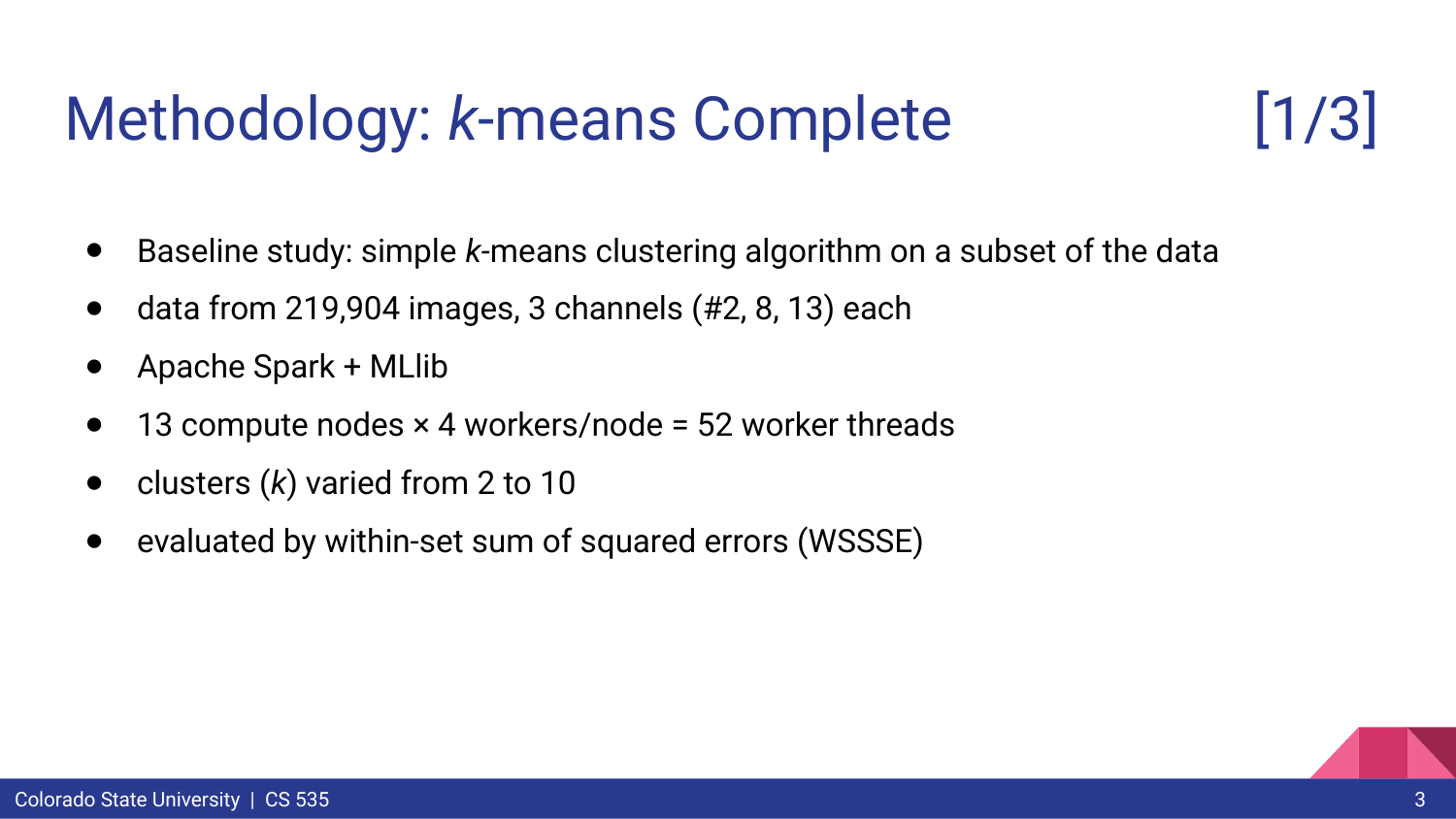

# Methodology: k-means Complete                    [1/3]
Baseline study: simple k-means clustering algorithm on a subset of the data
data from 219,904 images, 3 channels (#2, 8, 13) each
Apache Spark + MLlib
13 compute nodes × 4 workers/node = 52 worker threads
clusters (k) varied from 2 to 10
evaluated by within-set sum of squared errors (WSSSE)
3